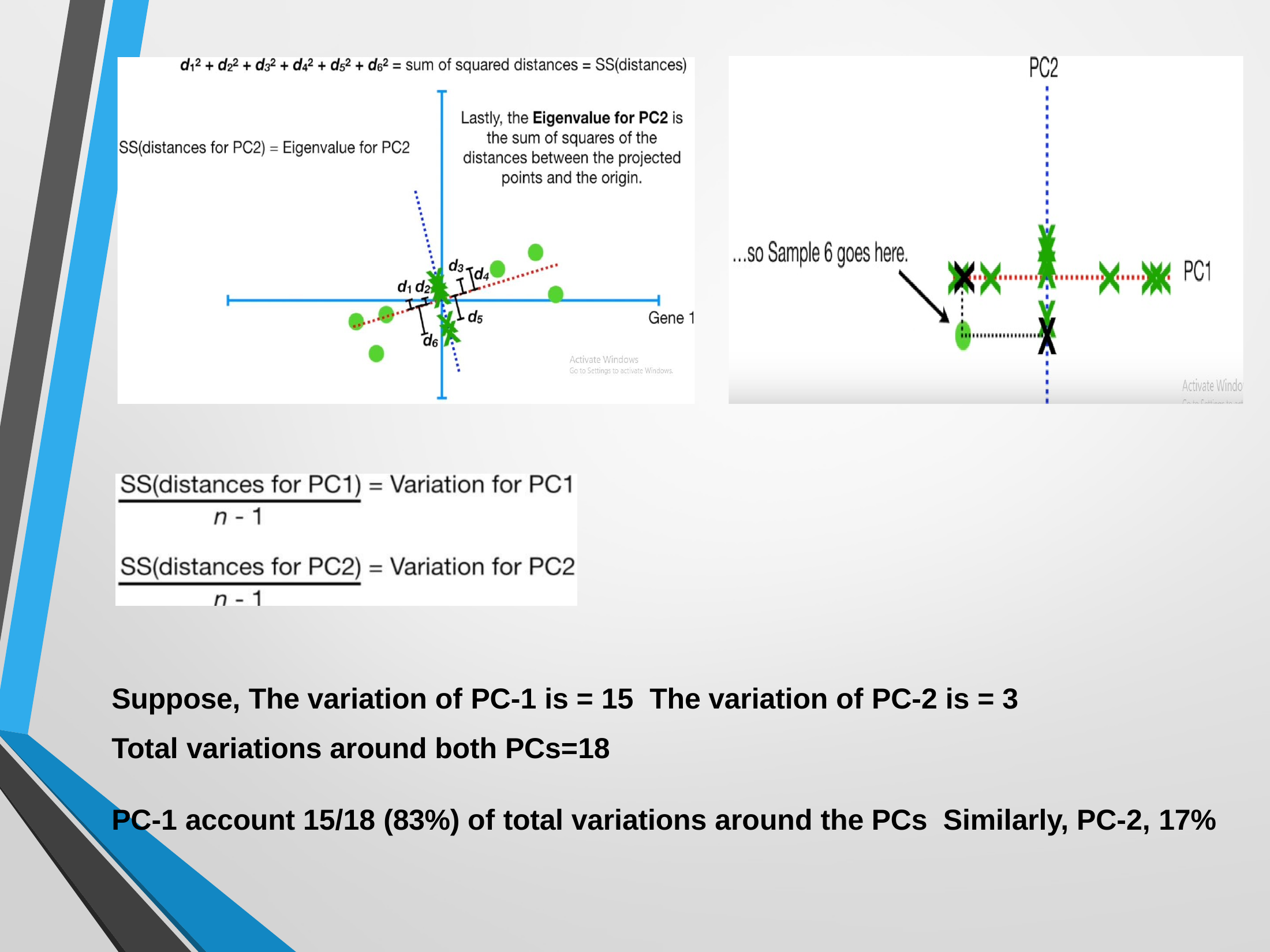

Suppose, The variation of PC-1 is = 15  The variation of PC-2 is = 3
Total variations around both PCs=18
PC-1 account 15/18 (83%) of total variations around the PCs  Similarly, PC-2, 17%